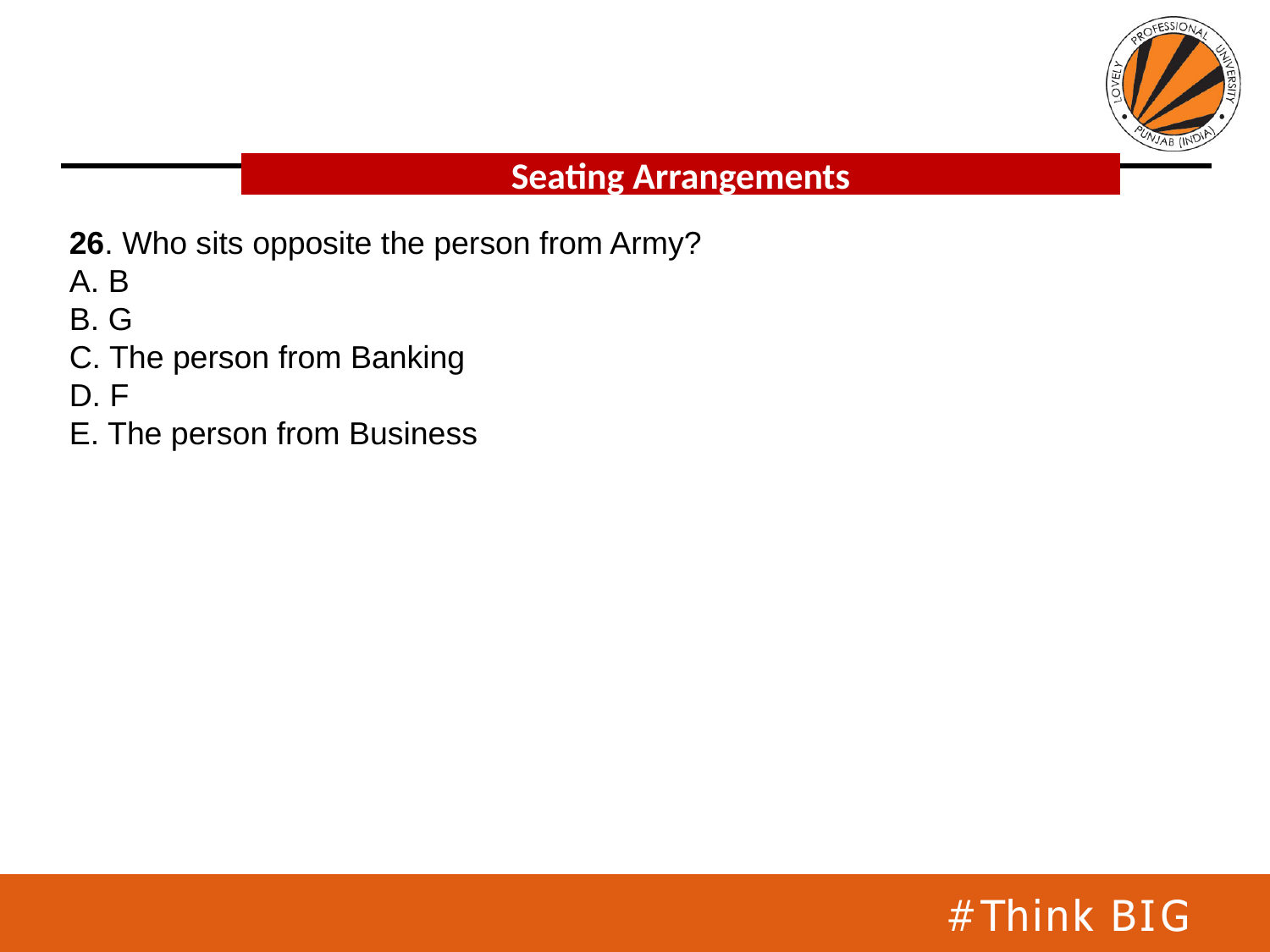

Seating Arrangements
26. Who sits opposite the person from Army?
A. B
B. G
C. The person from Banking
D. F
E. The person from Business